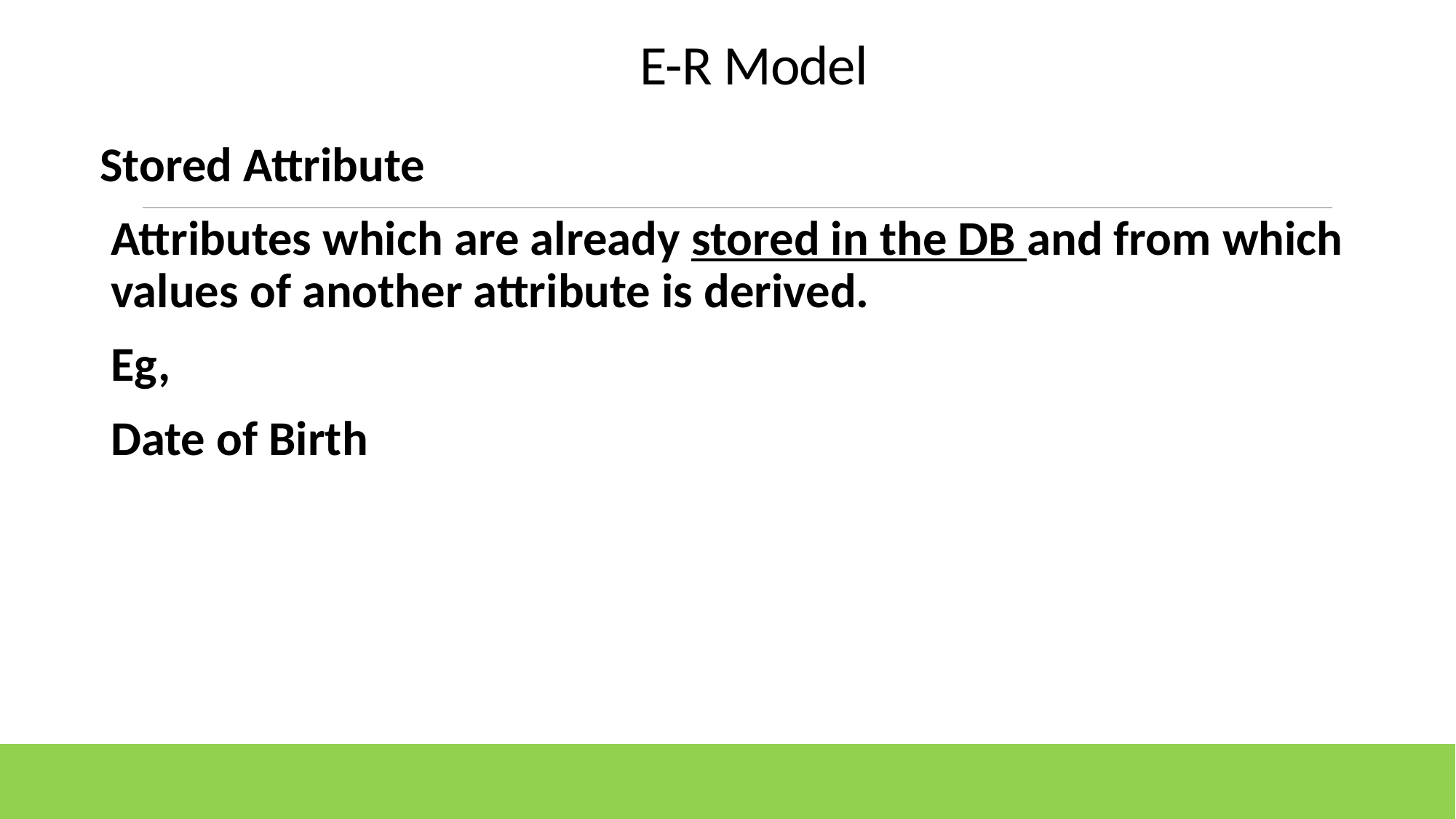

# E-R Model
Stored Attribute
Attributes which are already stored in the DB and from which values of another attribute is derived.
Eg,
Date of Birth